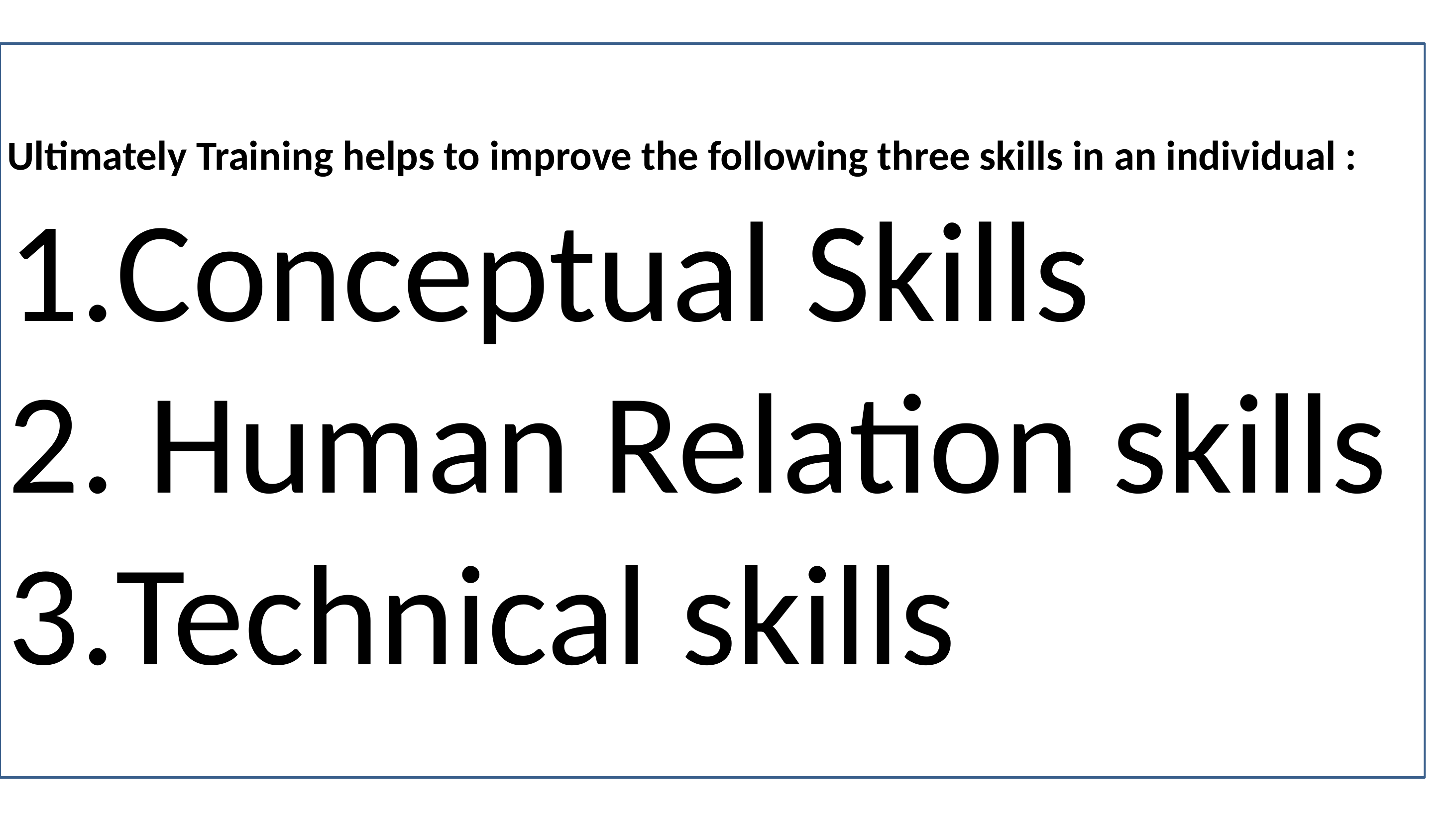

Ultimately Training helps to improve the following three skills in an individual :
Conceptual Skills
 Human Relation skills
Technical skills